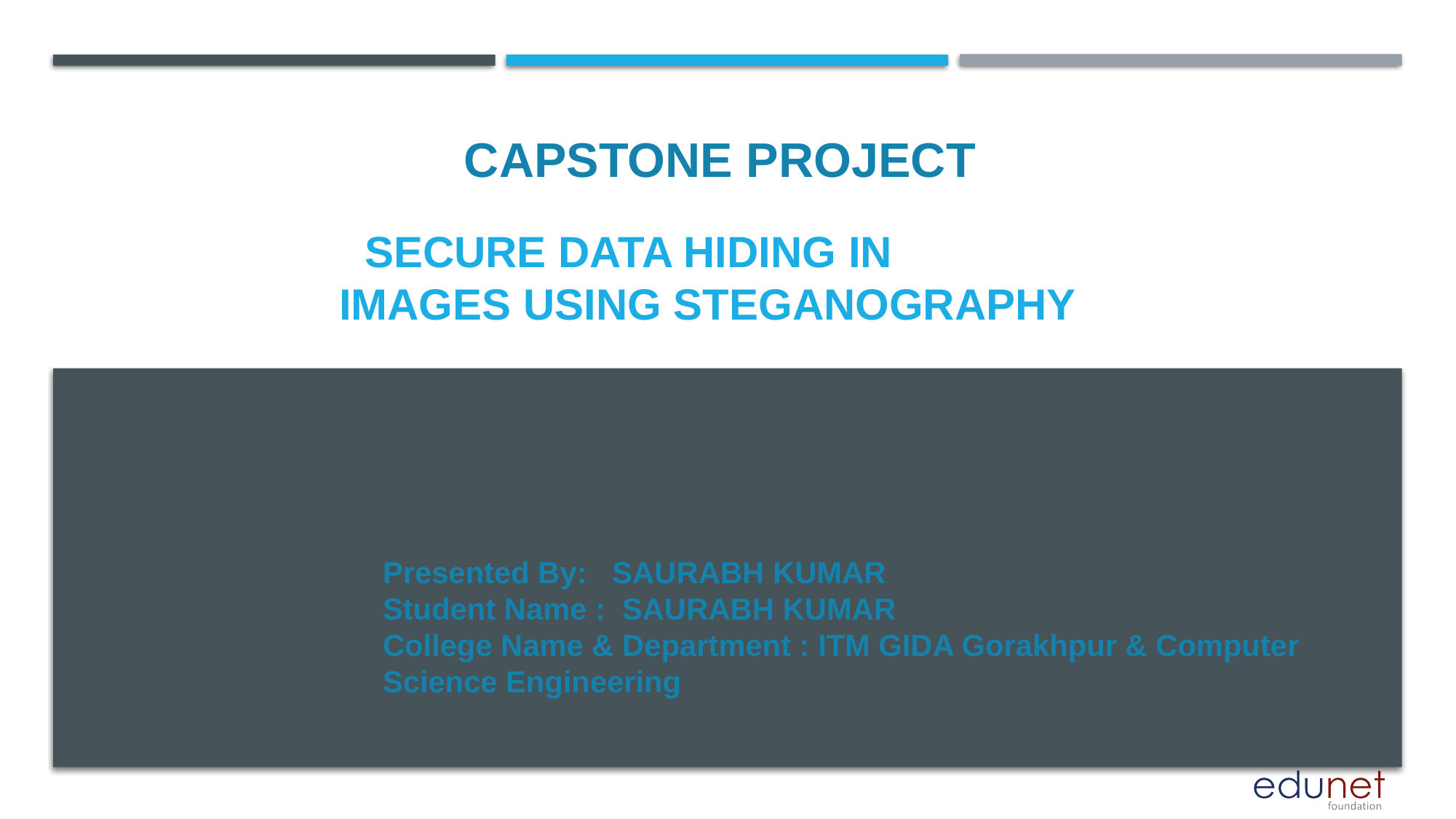

CAPSTONE PROJECT
# Secure data hiding in images using steganography
Presented By:   SAURABH KUMAR
Student Name :  SAURABH KUMAR
College Name & Department : ITM GIDA Gorakhpur & Computer Science Engineering